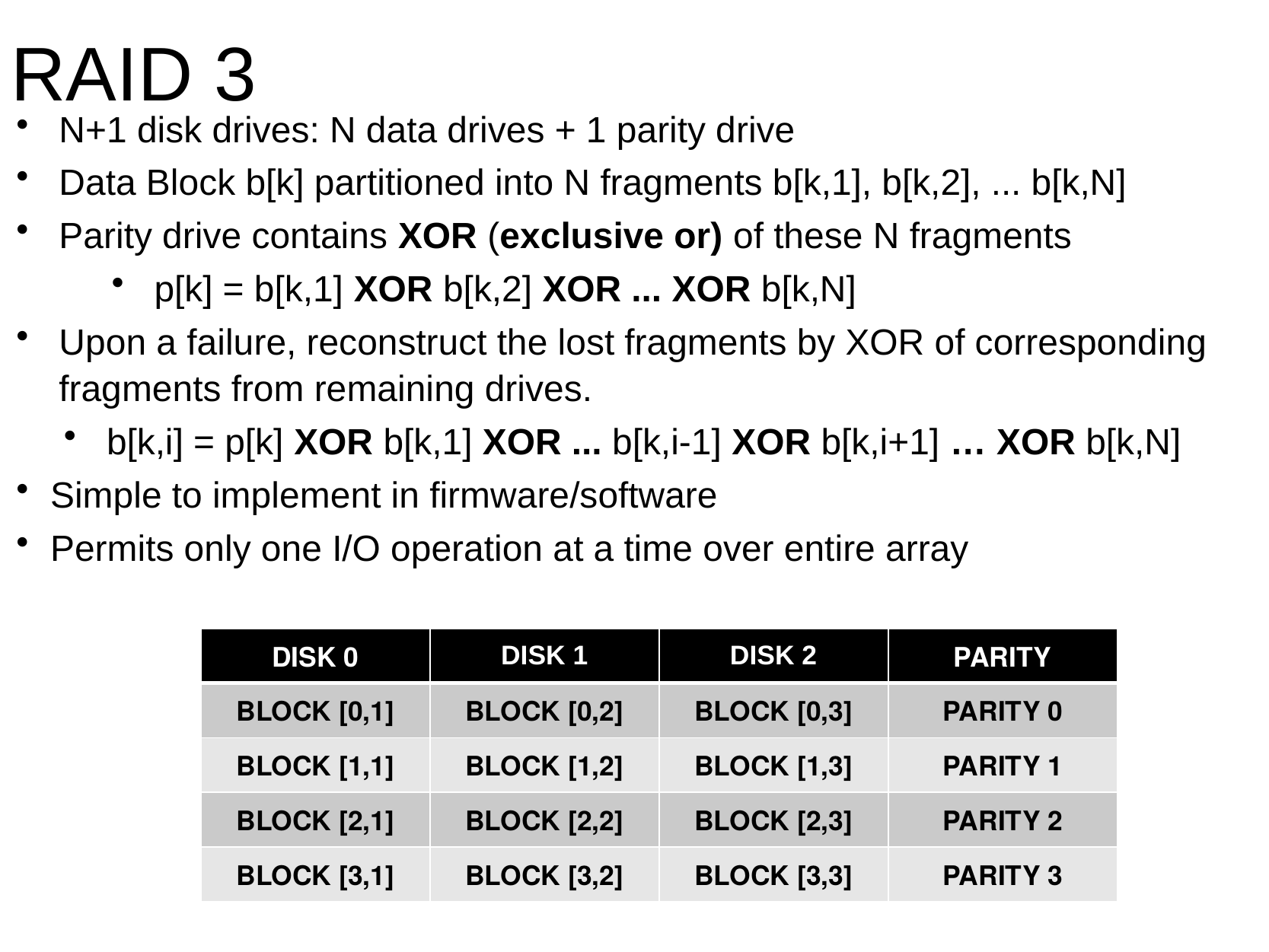

# RAID 3
N+1 disk drives: N data drives + 1 parity drive
Data Block b[k] partitioned into N fragments b[k,1], b[k,2], ... b[k,N]
Parity drive contains XOR (exclusive or) of these N fragments
p[k] = b[k,1] XOR b[k,2] XOR ... XOR b[k,N]
Upon a failure, reconstruct the lost fragments by XOR of corresponding fragments from remaining drives.
b[k,i] = p[k] XOR b[k,1] XOR ... b[k,i-1] XOR b[k,i+1] … XOR b[k,N]
Simple to implement in firmware/software
Permits only one I/O operation at a time over entire array
| DISK 0 | DISK 1 | DISK 2 | PARITY |
| --- | --- | --- | --- |
| BLOCK [0,1] | BLOCK [0,2] | BLOCK [0,3] | PARITY 0 |
| BLOCK [1,1] | BLOCK [1,2] | BLOCK [1,3] | PARITY 1 |
| BLOCK [2,1] | BLOCK [2,2] | BLOCK [2,3] | PARITY 2 |
| BLOCK [3,1] | BLOCK [3,2] | BLOCK [3,3] | PARITY 3 |